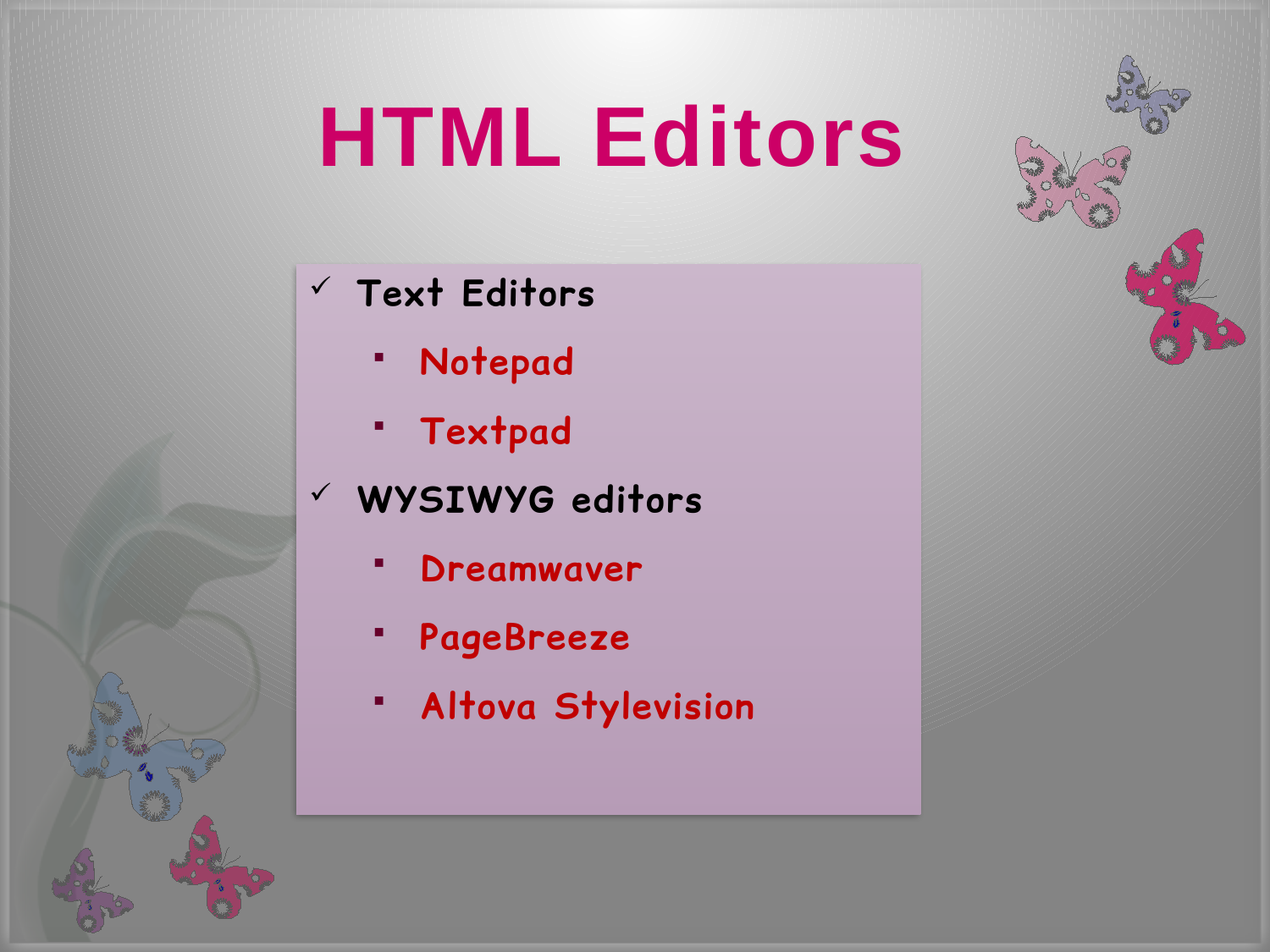

# HTML Editors
Text Editors
Notepad
Textpad
WYSIWYG editors
Dreamwaver
PageBreeze
Altova Stylevision